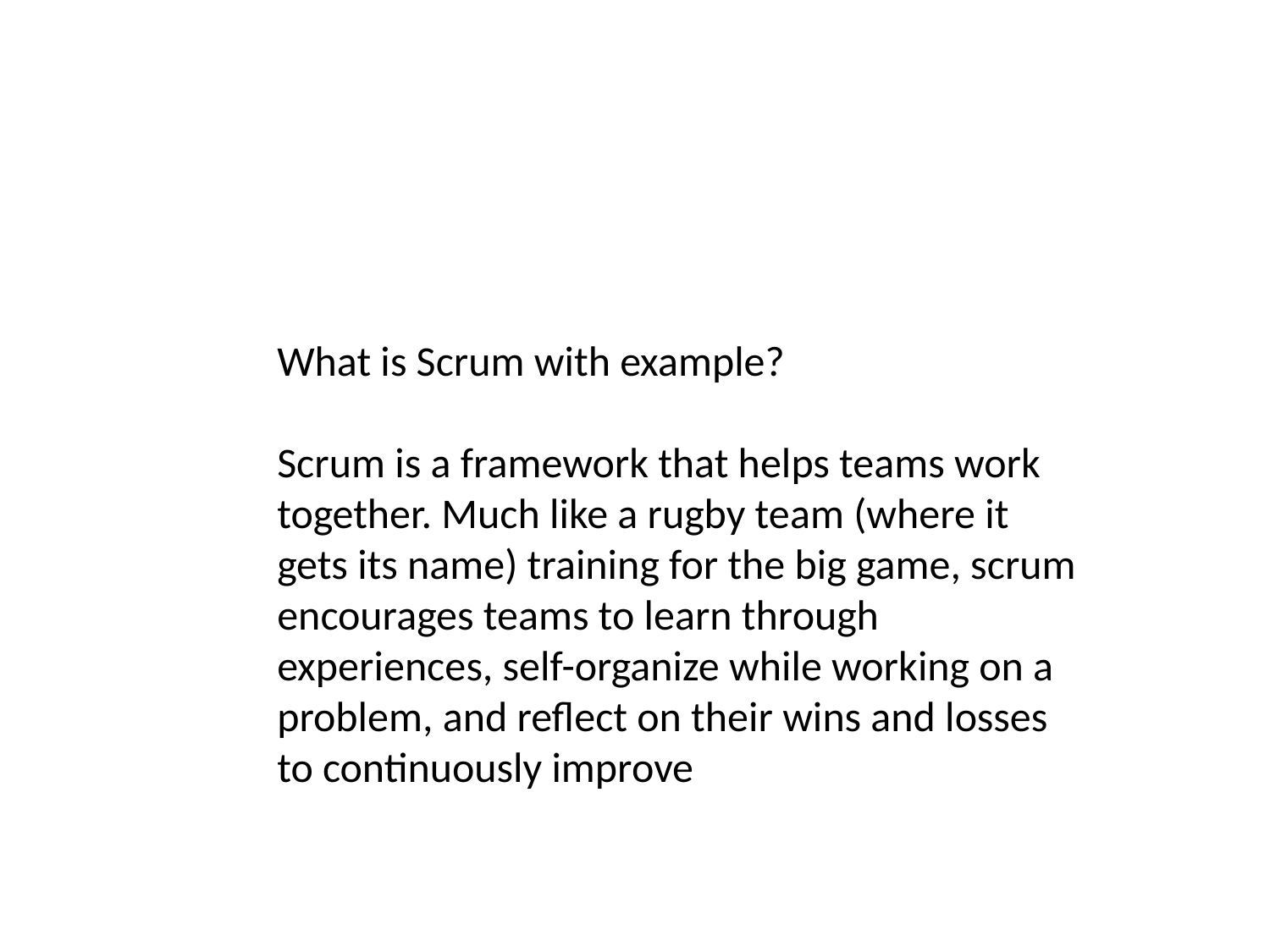

#
What is Scrum with example?

Scrum is a framework that helps teams work together. Much like a rugby team (where it gets its name) training for the big game, scrum encourages teams to learn through experiences, self-organize while working on a problem, and reflect on their wins and losses to continuously improve